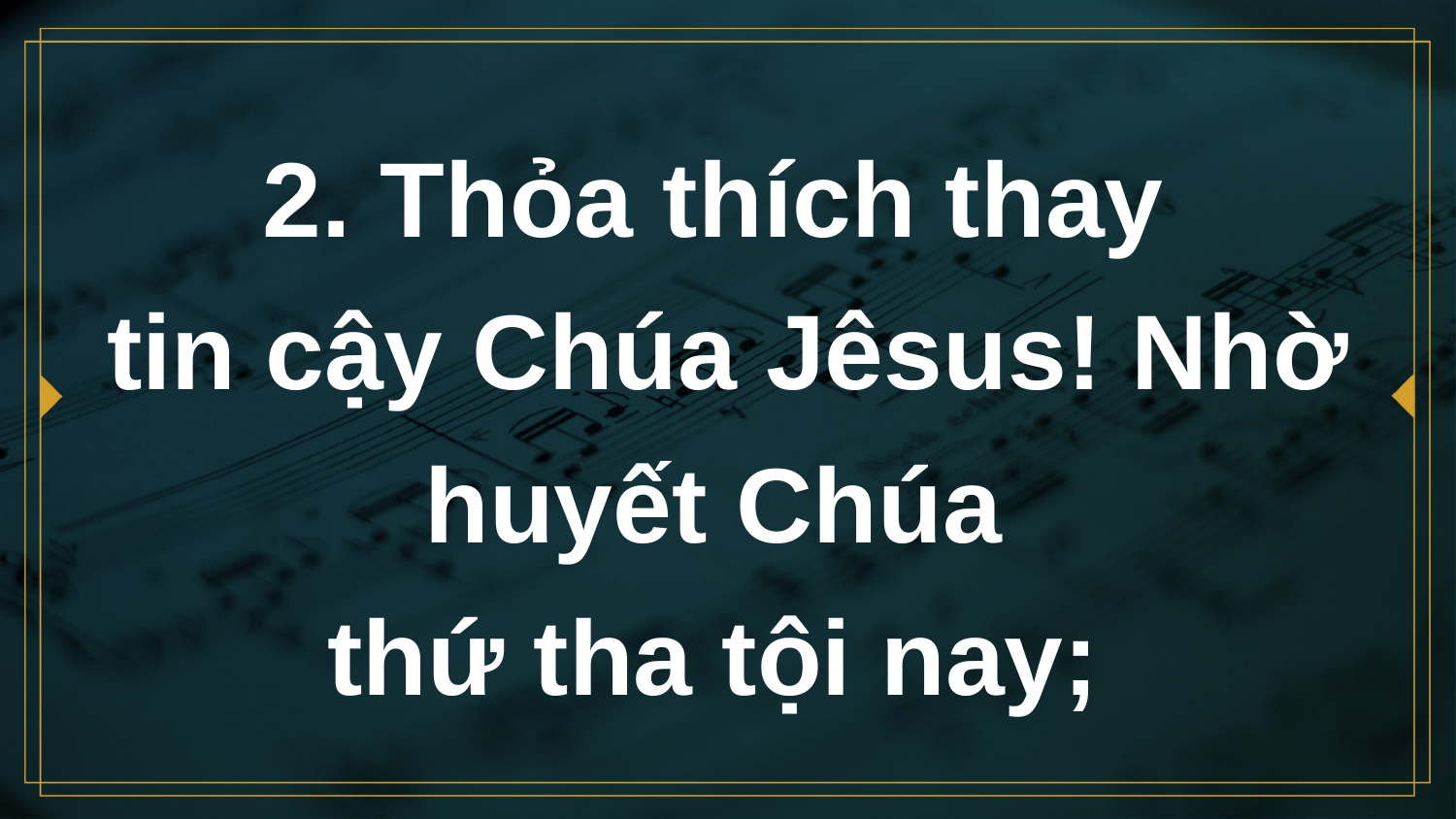

# 2. Thỏa thích thay tin cậy Chúa Jêsus! Nhờ huyết Chúa thứ tha tội nay;